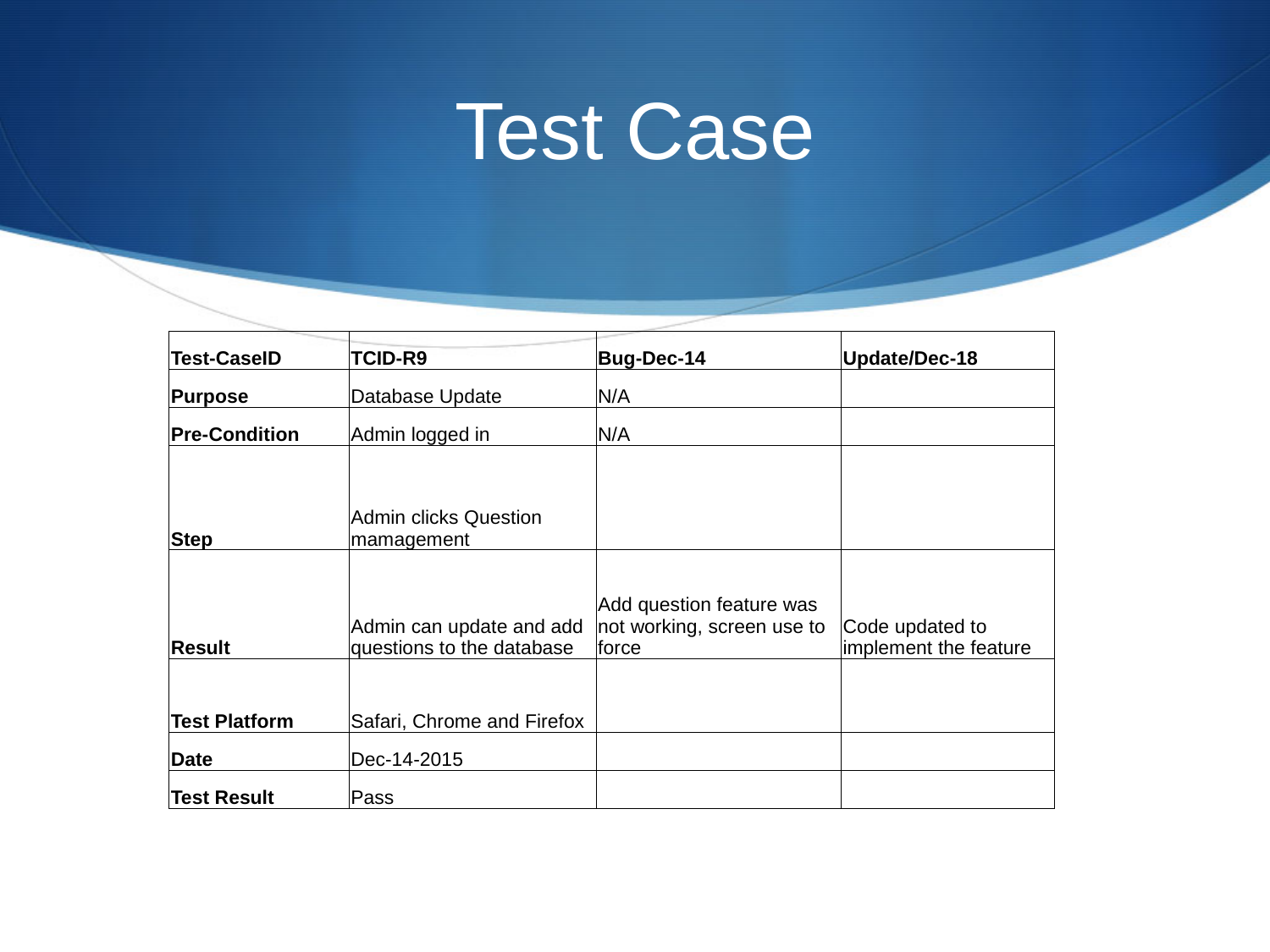

# Test Case
| Test-CaseID | TCID-R9 | Bug-Dec-14 | Update/Dec-18 |
| --- | --- | --- | --- |
| Purpose | Database Update | N/A |  |
| Pre-Condition | Admin logged in | N/A |  |
| Step | Admin clicks Question mamagement |  |  |
| Result | Admin can update and add questions to the database | Add question feature was not working, screen use to force | Code updated to implement the feature |
| Test Platform | Safari, Chrome and Firefox |  |  |
| Date | Dec-14-2015 |  |  |
| Test Result | Pass |  |  |